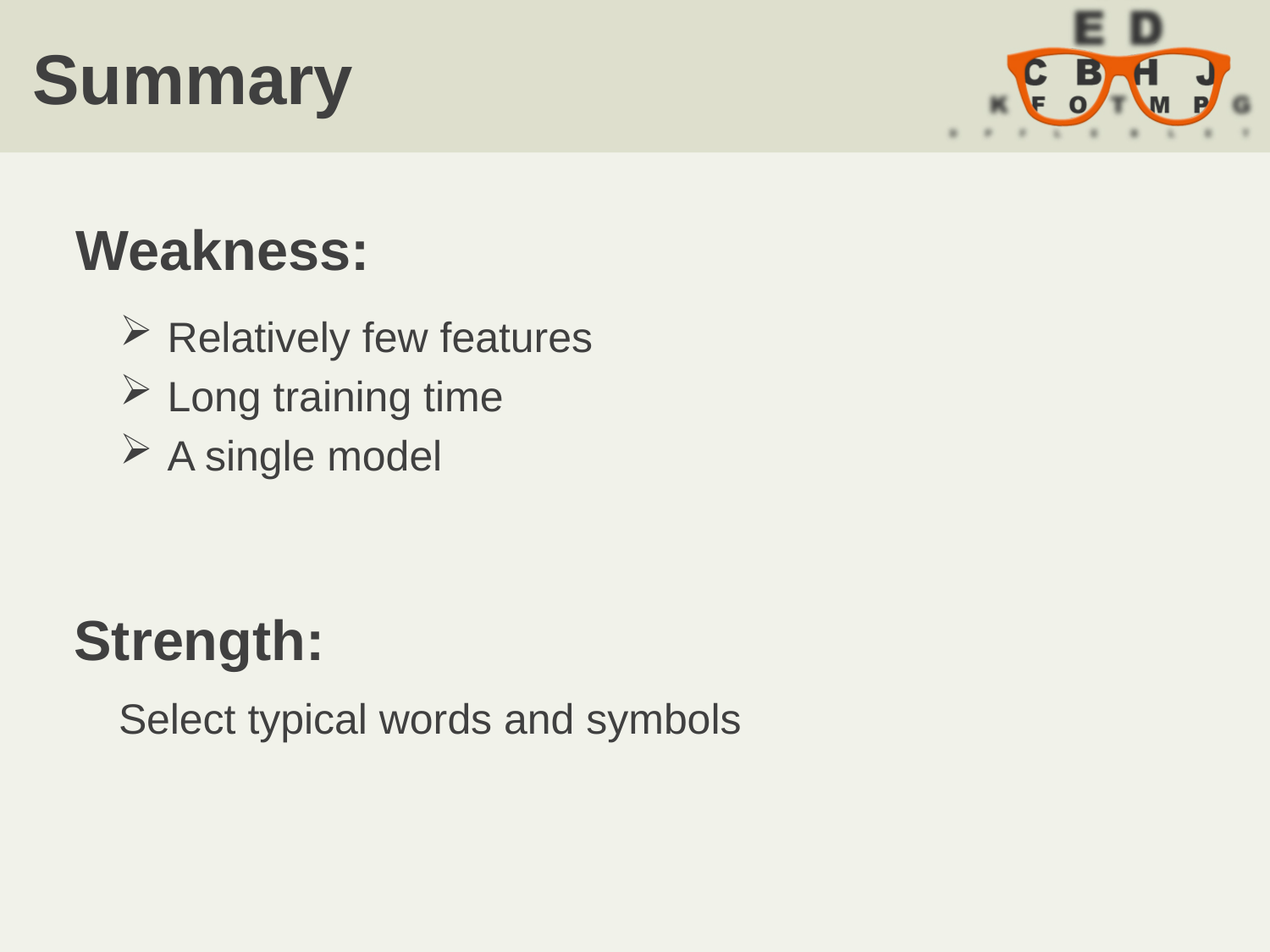

# Summary
Weakness:
Relatively few features
Long training time
A single model

Strength:
Select typical words and symbols